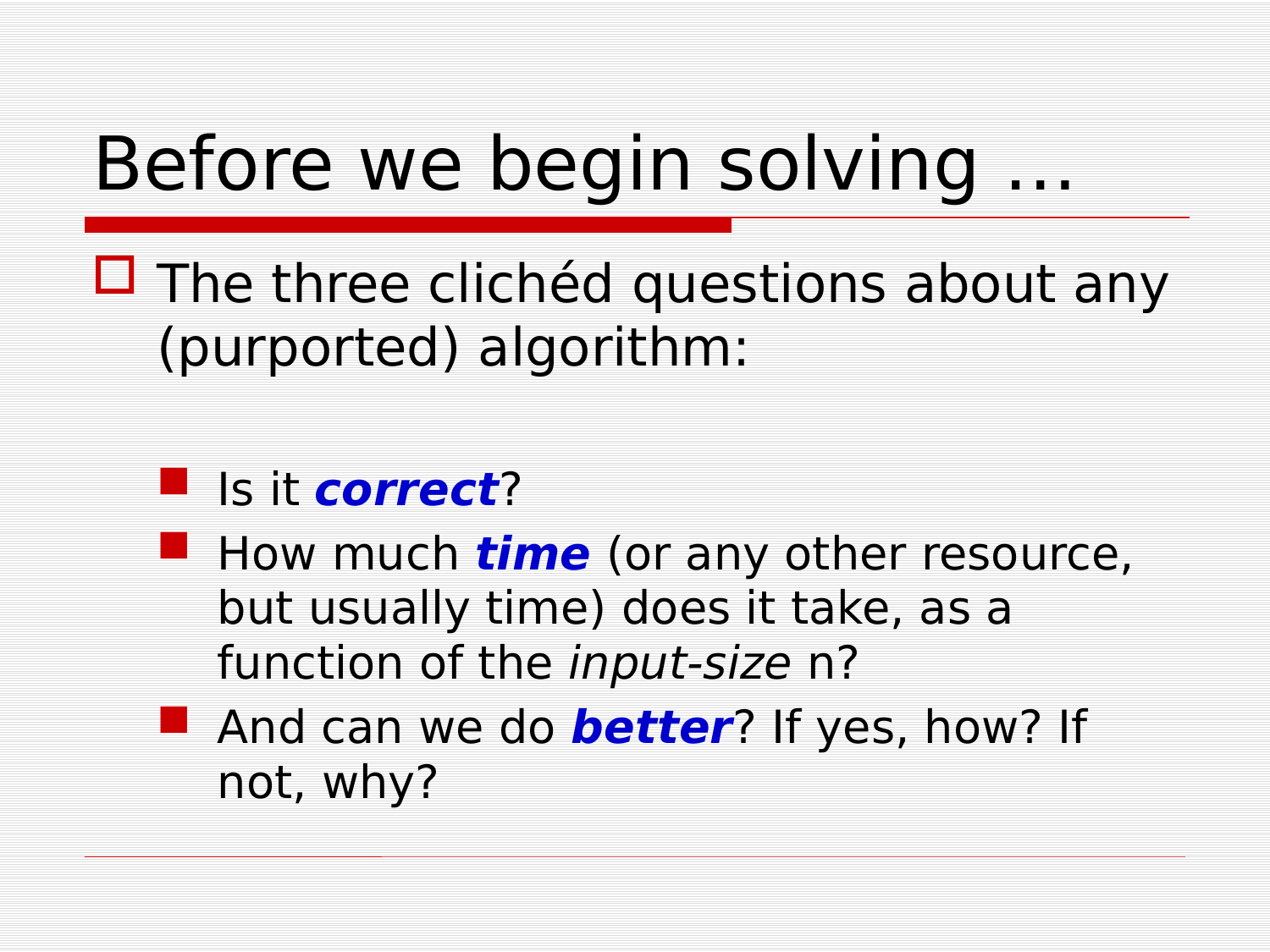

# Before we begin solving …
The three clichéd questions about any (purported) algorithm:

Is it correct?
How much time (or any other resource, but usually time) does it take, as a function of the input-size n?
And can we do better? If yes, how? If not, why?